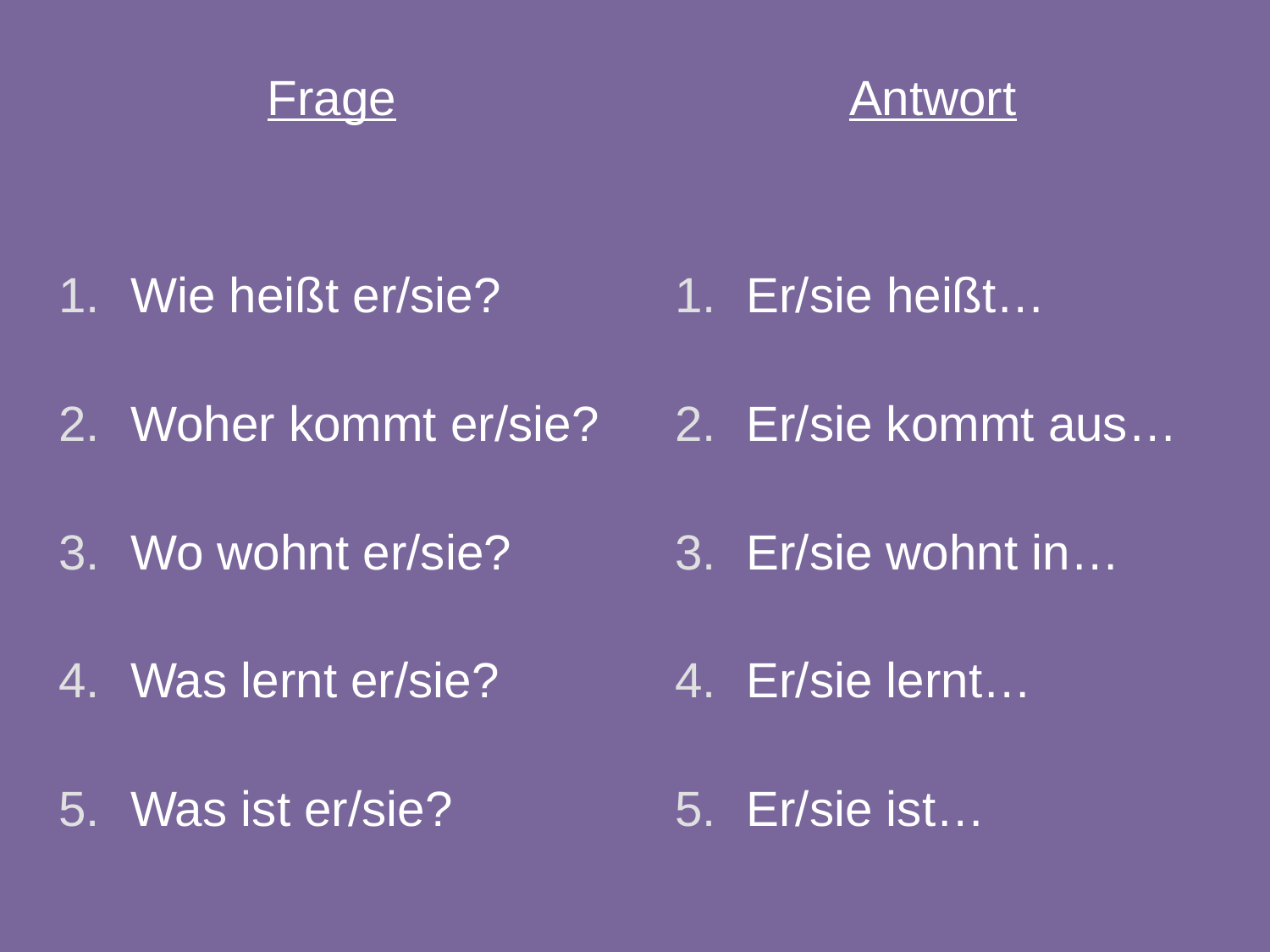

Frage

Wie heißt er/sie?
Woher kommt er/sie?
Wo wohnt er/sie?
Was lernt er/sie?
Was ist er/sie?

Antwort

Er/sie heißt…
Er/sie kommt aus…
Er/sie wohnt in…
Er/sie lernt…
Er/sie ist…

46